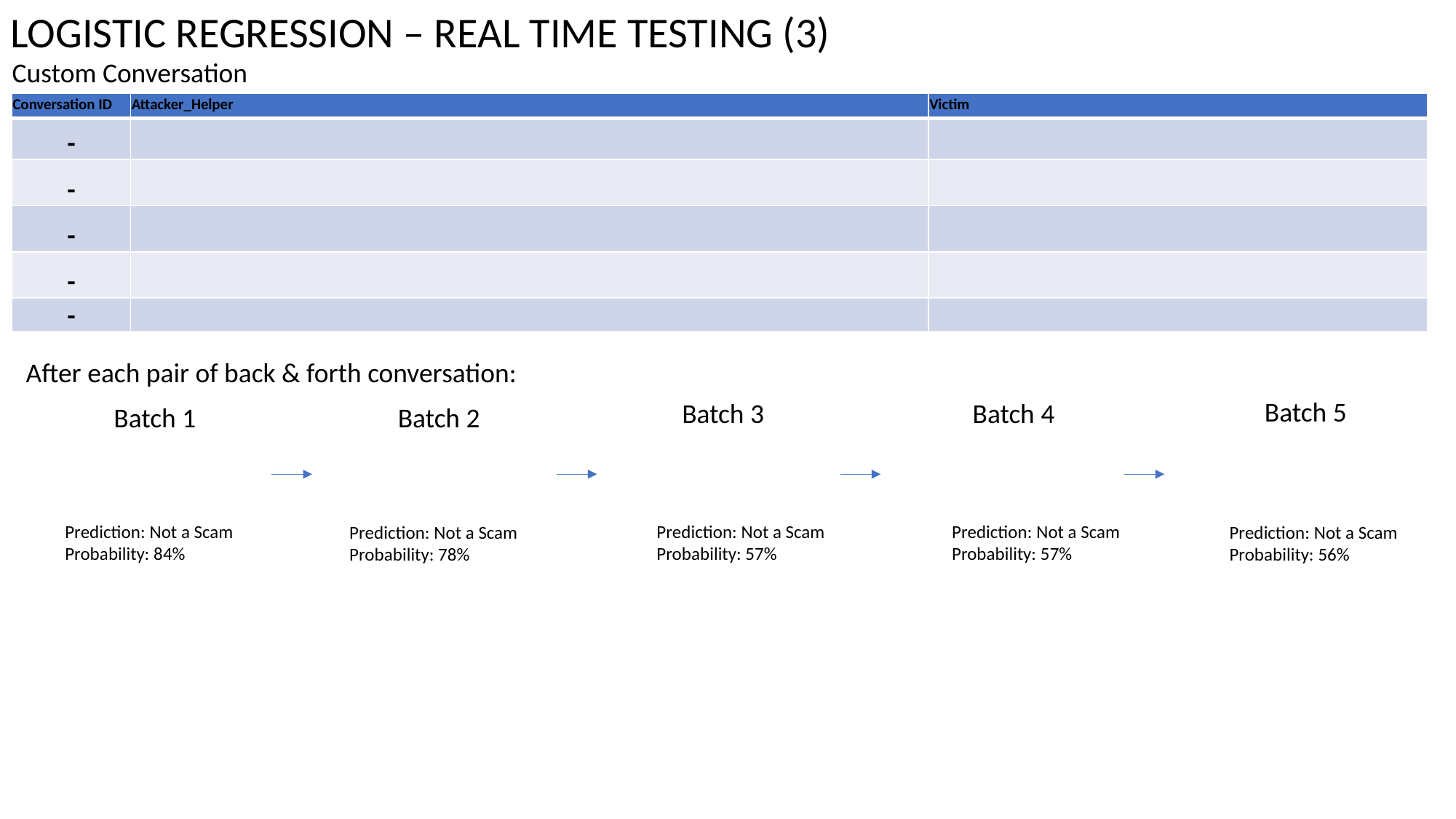

LOGISTIC REGRESSION – REAL TIME TESTING (3)
Custom Conversation
| Conversation ID | Attacker\_Helper | Victim |
| --- | --- | --- |
| - |  |  |
| - |  |  |
| - |  |  |
| - |  |  |
| - |  |  |
After each pair of back & forth conversation:
Batch 5
Batch 3
Batch 4
Batch 1
Batch 2
Prediction: Not a Scam
Probability: 57%
Prediction: Not a Scam
Probability: 57%
Prediction: Not a Scam
Probability: 84%
Prediction: Not a Scam
Probability: 56%
Prediction: Not a Scam
Probability: 78%